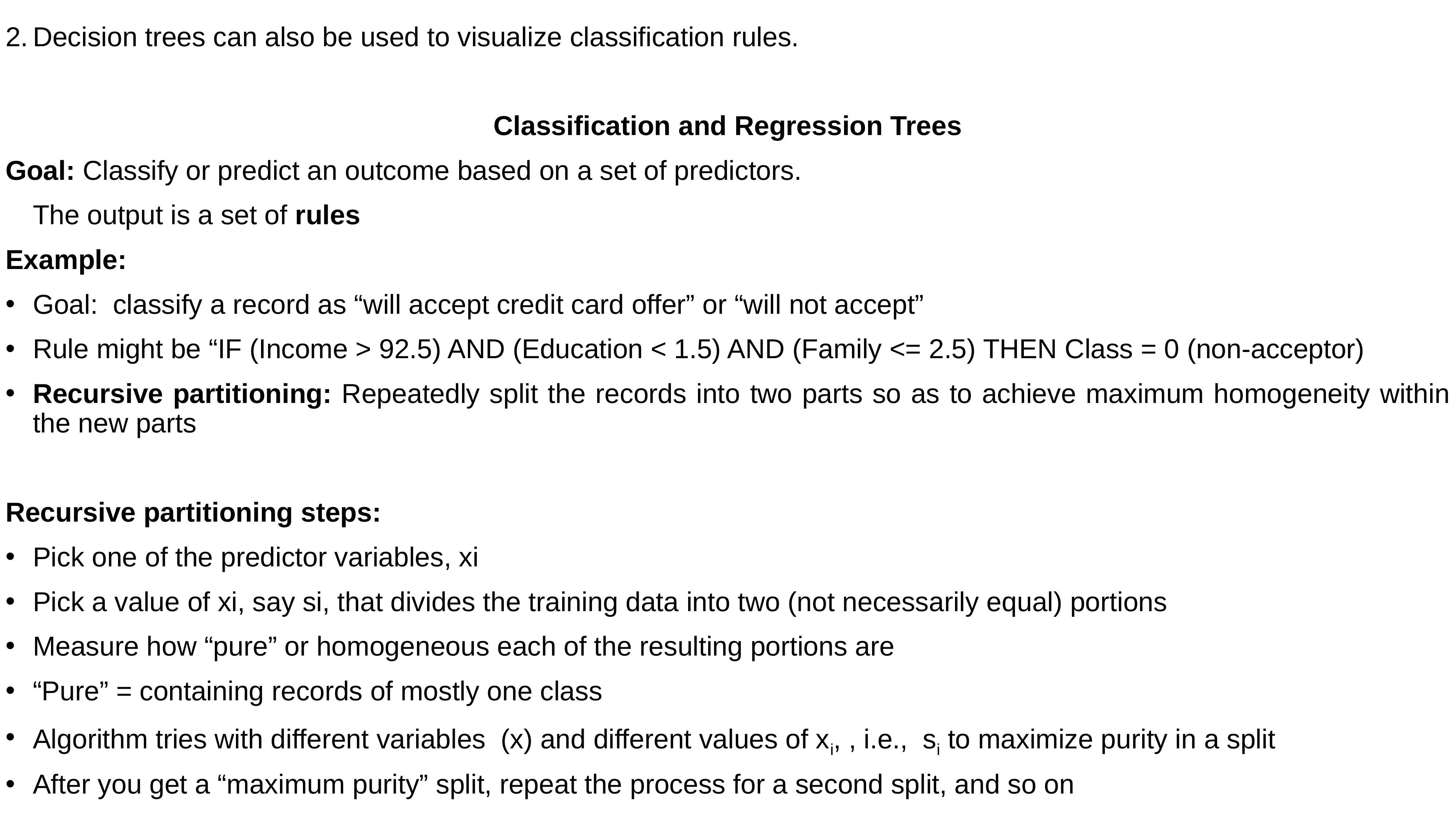

2.	Decision trees can also be used to visualize classification rules.

Classification and Regression Trees
Goal: Classify or predict an outcome based on a set of predictors.
	The output is a set of rules
Example:
Goal:  classify a record as “will accept credit card offer” or “will not accept”
Rule might be “IF (Income > 92.5) AND (Education < 1.5) AND (Family <= 2.5) THEN Class = 0 (non-acceptor)
Recursive partitioning: Repeatedly split the records into two parts so as to achieve maximum homogeneity within the new parts

Recursive partitioning steps:
Pick one of the predictor variables, xi
Pick a value of xi, say si, that divides the training data into two (not necessarily equal) portions
Measure how “pure” or homogeneous each of the resulting portions are
“Pure” = containing records of mostly one class
Algorithm tries with different variables  (x) and different values of xi, , i.e.,  si to maximize purity in a split
After you get a “maximum purity” split, repeat the process for a second split, and so on